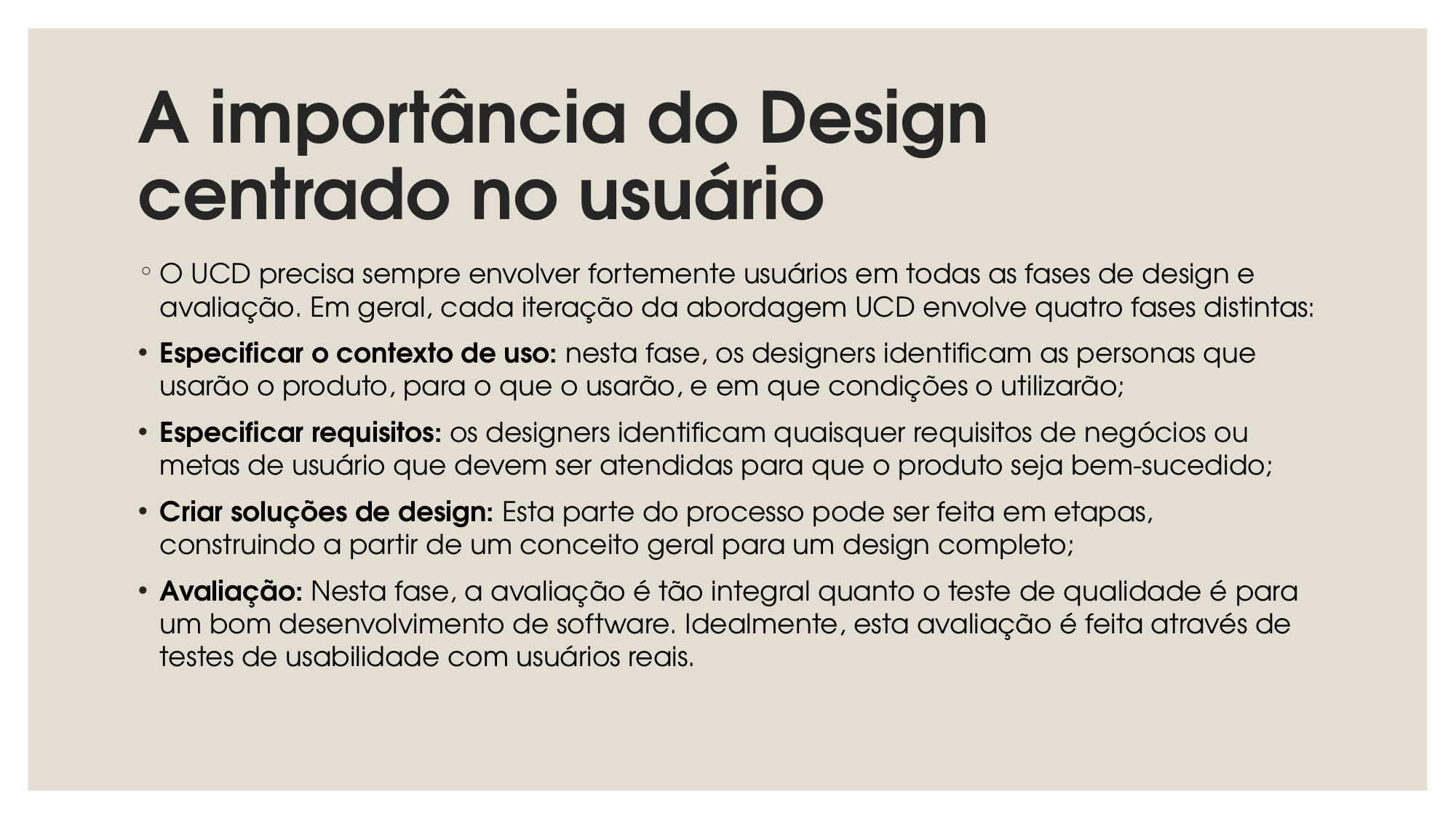

# A importância do Design centrado no usuário
O UCD precisa sempre envolver fortemente usuários em todas as fases de design e avaliação. Em geral, cada iteração da abordagem UCD envolve quatro fases distintas:
Especificar o contexto de uso: nesta fase, os designers identificam as personas que usarão o produto, para o que o usarão, e em que condições o utilizarão;
Especificar requisitos: os designers identificam quaisquer requisitos de negócios ou metas de usuário que devem ser atendidas para que o produto seja bem-sucedido;
Criar soluções de design: Esta parte do processo pode ser feita em etapas, construindo a partir de um conceito geral para um design completo;
Avaliação: Nesta fase, a avaliação é tão integral quanto o teste de qualidade é para um bom desenvolvimento de software. Idealmente, esta avaliação é feita através de testes de usabilidade com usuários reais.